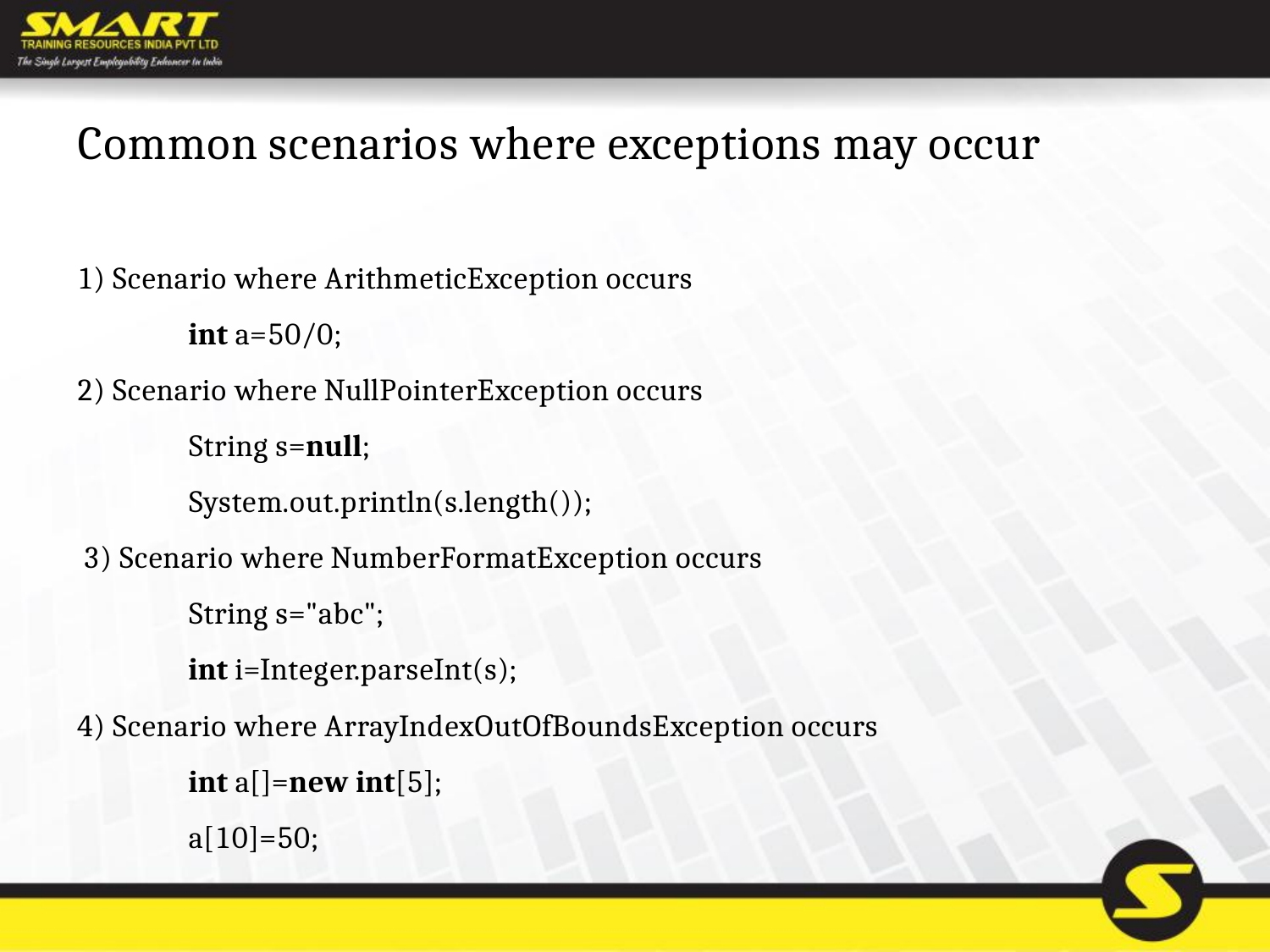

# Common scenarios where exceptions may occur
1) Scenario where ArithmeticException occurs
	int a=50/0;
2) Scenario where NullPointerException occurs
	String s=null;
	System.out.println(s.length());
 3) Scenario where NumberFormatException occurs
	String s="abc";
	int i=Integer.parseInt(s);
4) Scenario where ArrayIndexOutOfBoundsException occurs
	int a[]=new int[5];
	a[10]=50;